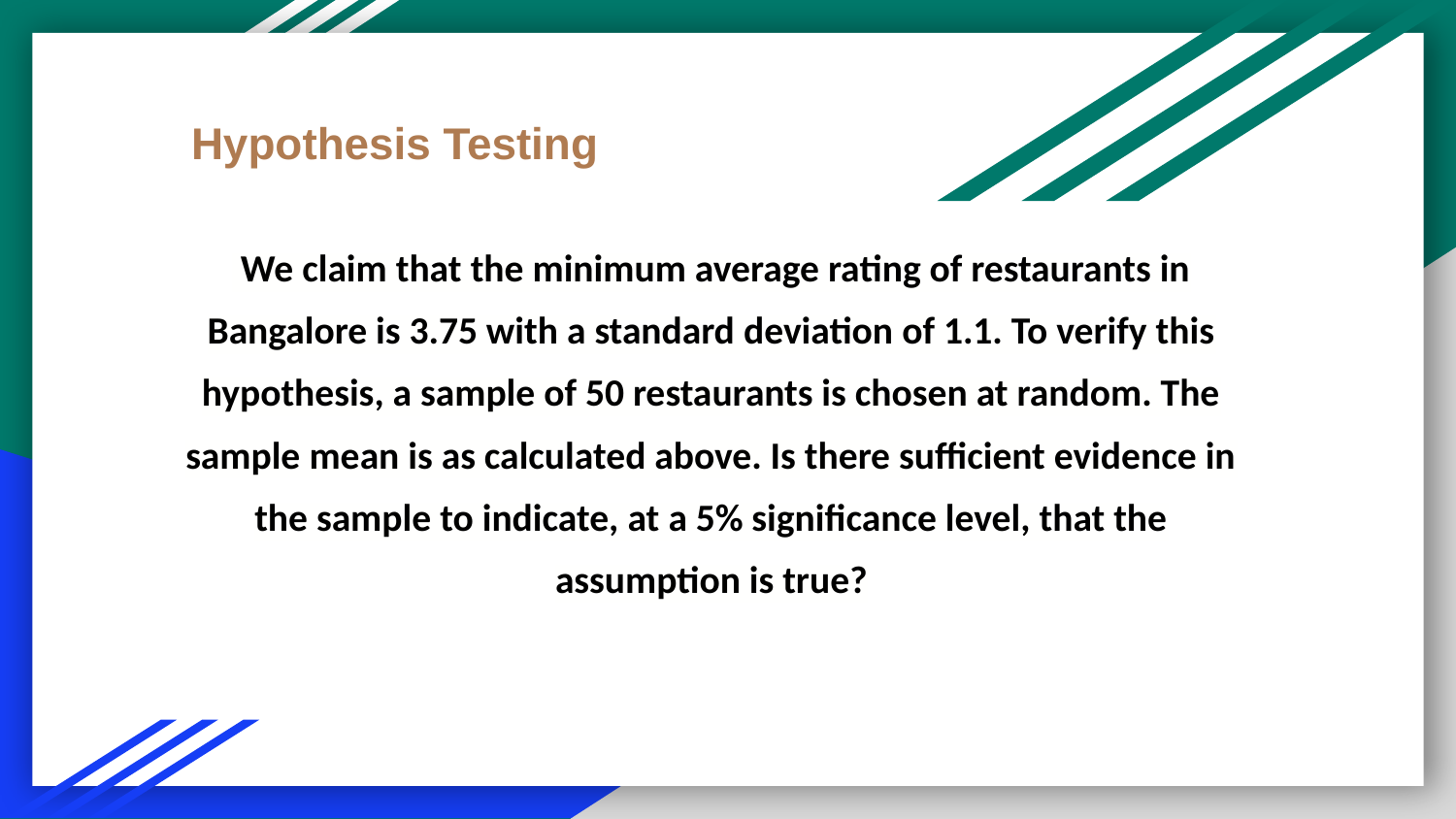

Hypothesis Testing
# We claim that the minimum average rating of restaurants in Bangalore is 3.75 with a standard deviation of 1.1. To verify this hypothesis, a sample of 50 restaurants is chosen at random. The sample mean is as calculated above. Is there sufficient evidence in the sample to indicate, at a 5% significance level, that the assumption is true?